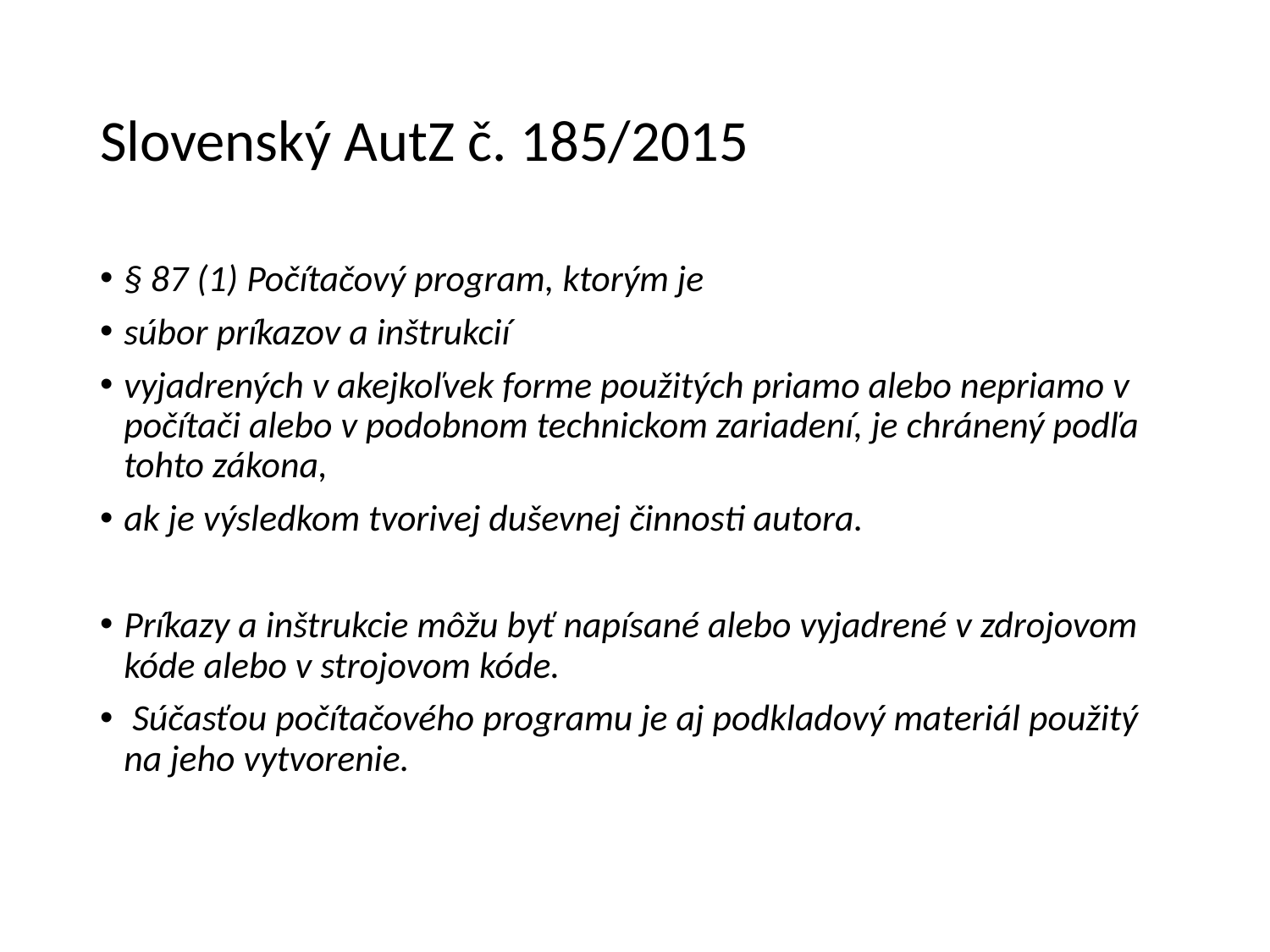

# Slovenský AutZ č. 185/2015
§ 87 (1) Počítačový program, ktorým je
súbor príkazov a inštrukcií
vyjadrených v akejkoľvek forme použitých priamo alebo nepriamo v počítači alebo v podobnom technickom zariadení, je chránený podľa tohto zákona,
ak je výsledkom tvorivej duševnej činnosti autora.

Príkazy a inštrukcie môžu byť napísané alebo vyjadrené v zdrojovom kóde alebo v strojovom kóde.
 Súčasťou počítačového programu je aj podkladový materiál použitý na jeho vytvorenie.